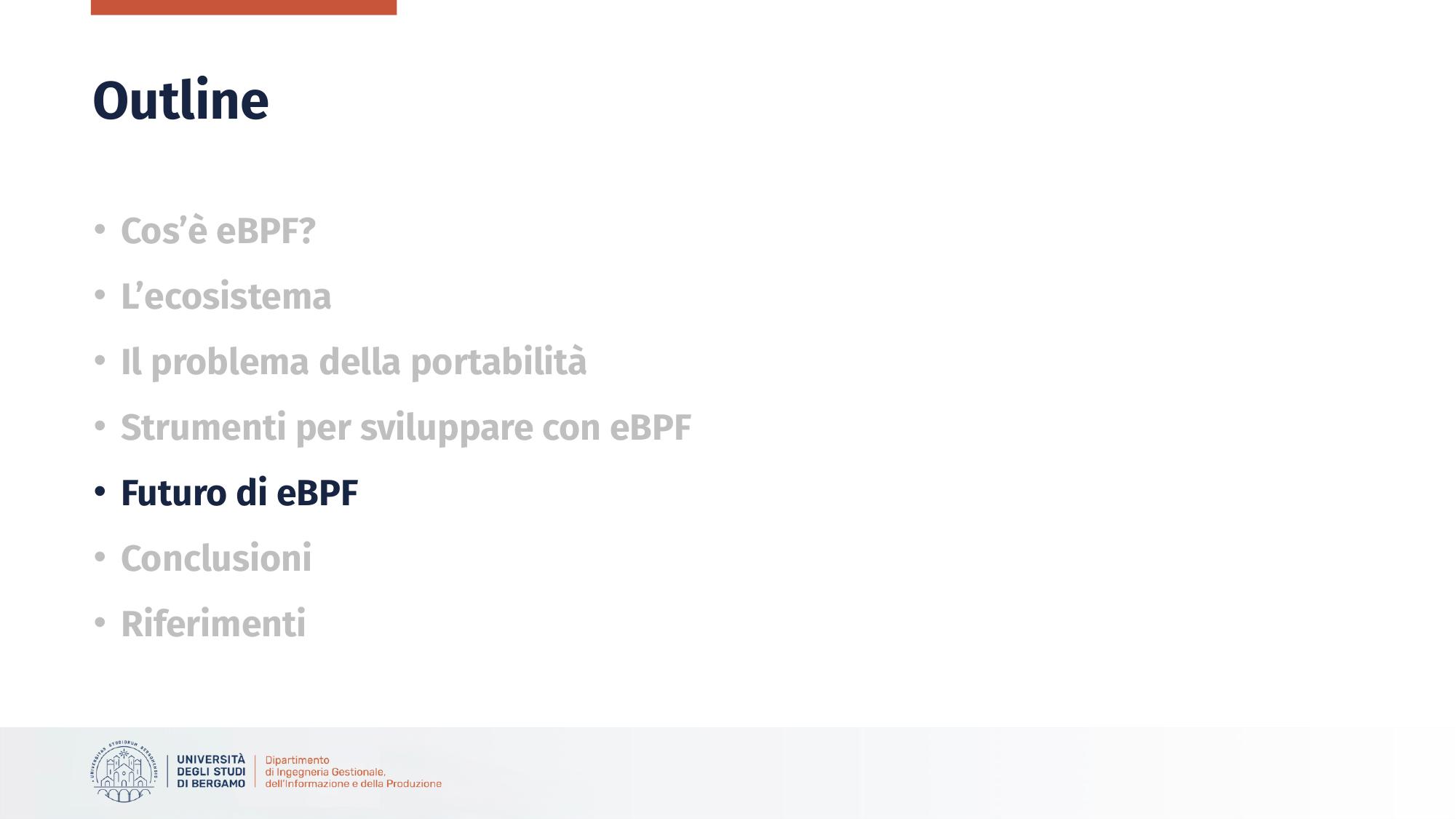

# Outline
Cos’è eBPF?
L’ecosistema
Il problema della portabilità
Strumenti per sviluppare con eBPF
Futuro di eBPF
Conclusioni
Riferimenti